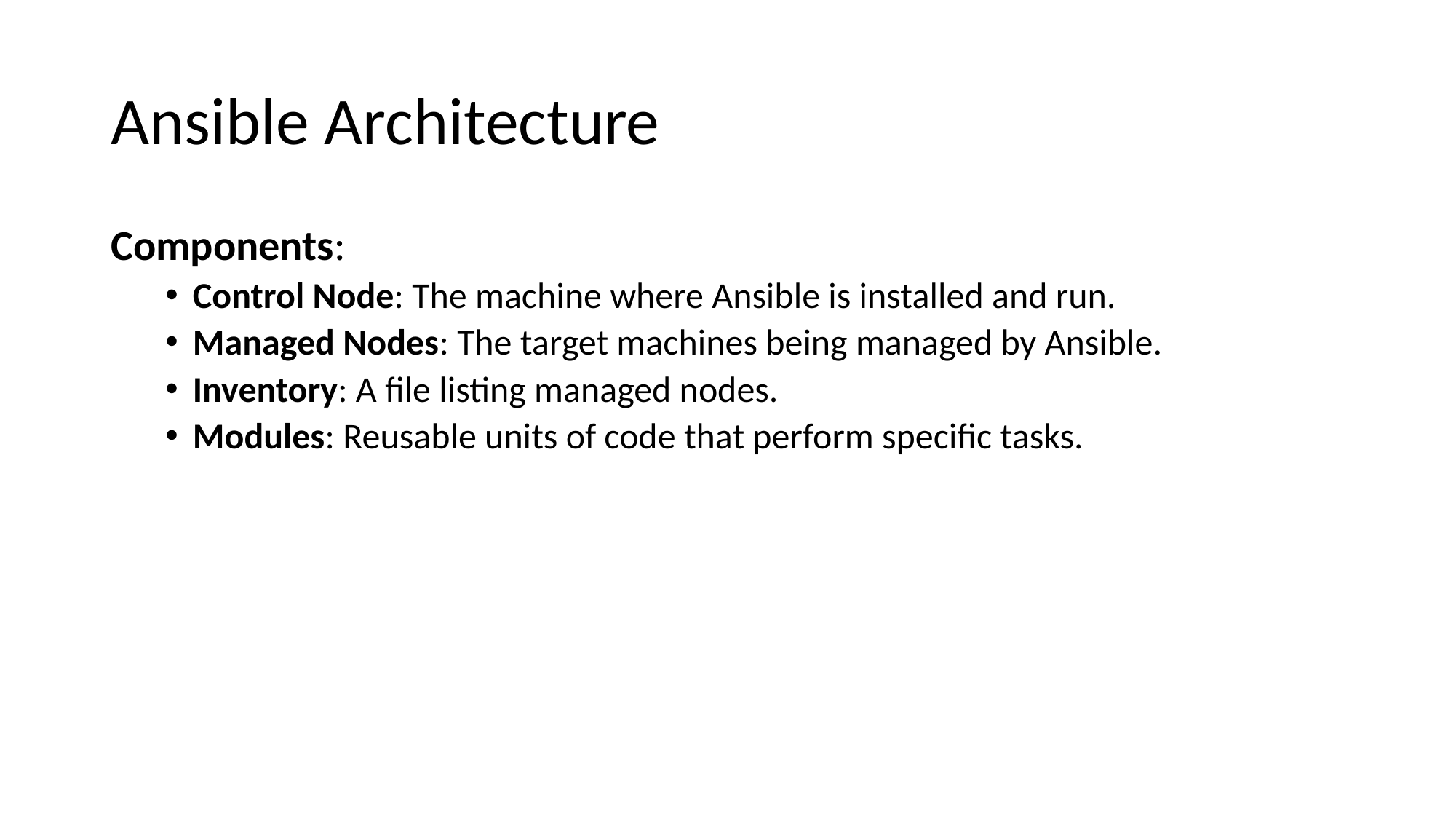

# Ansible Architecture
Components:
Control Node: The machine where Ansible is installed and run.
Managed Nodes: The target machines being managed by Ansible.
Inventory: A file listing managed nodes.
Modules: Reusable units of code that perform specific tasks.